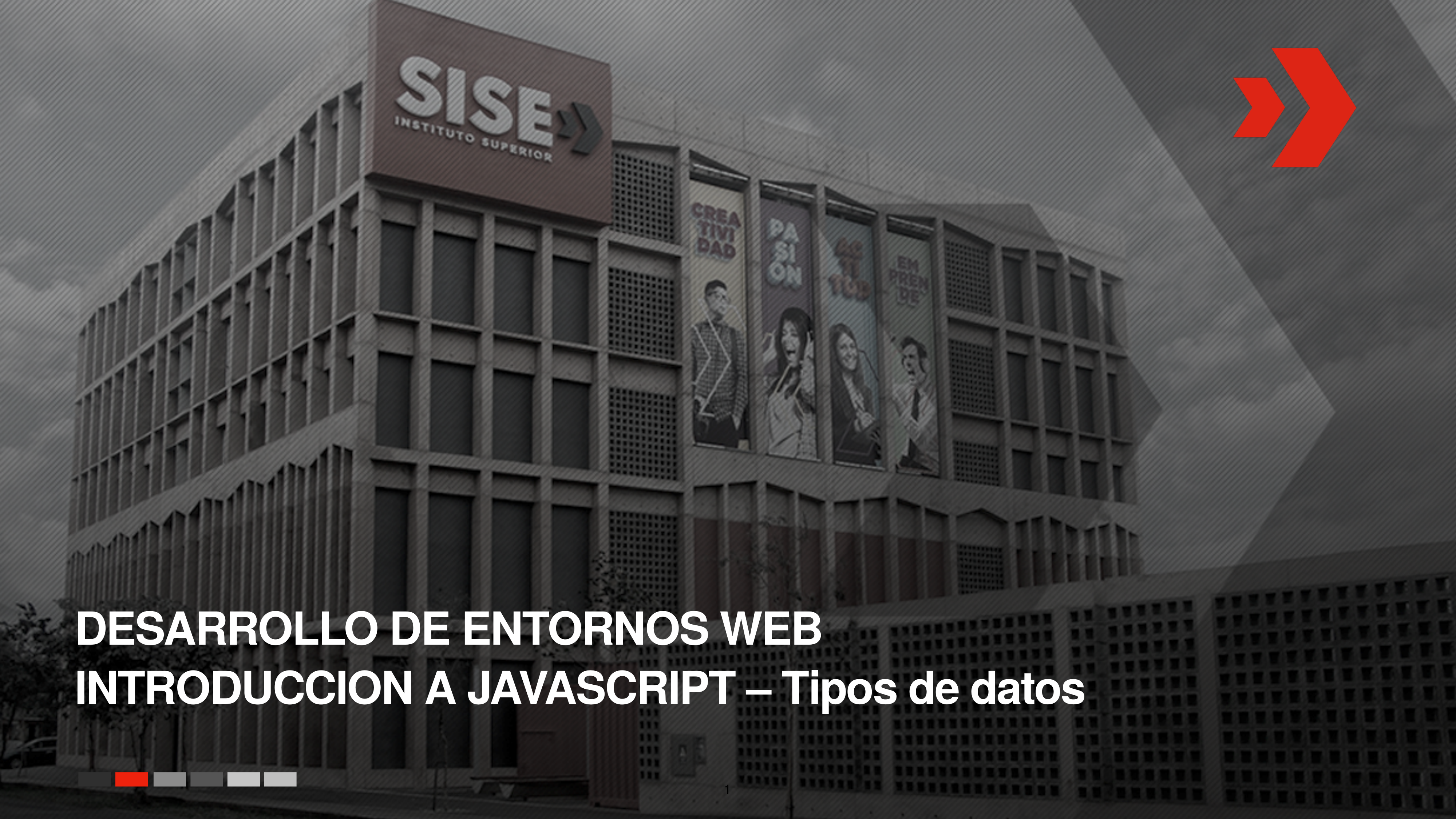

# DESARROLLO DE ENTORNOS WEB
INTRODUCCION A JAVASCRIPT – Tipos de datos
1